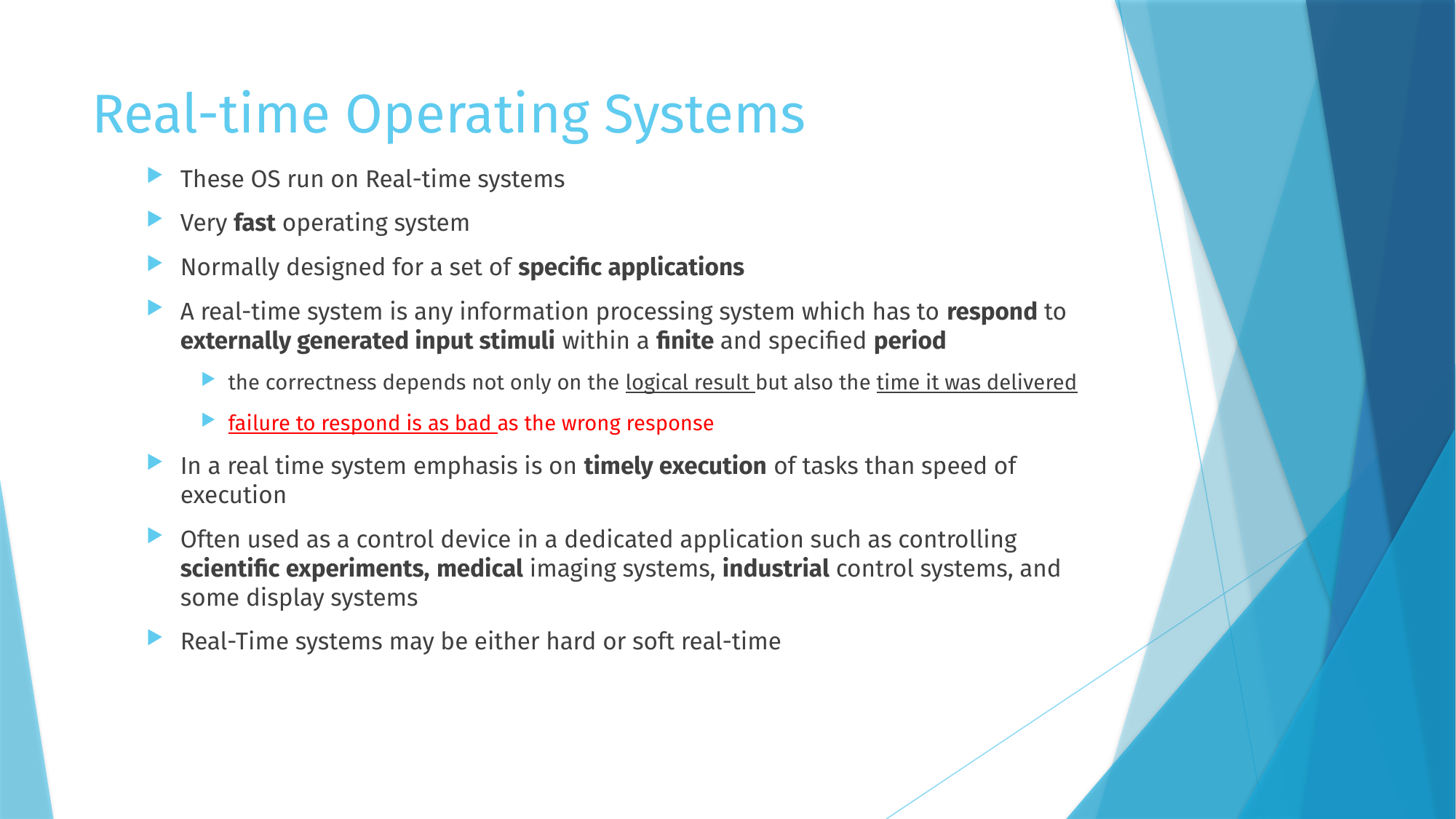

# Real-time Operating Systems
These OS run on Real-time systems
Very fast operating system
Normally designed for a set of specific applications
A real-time system is any information processing system which has to respond to externally generated input stimuli within a finite and specified period
the correctness depends not only on the logical result but also the time it was delivered
failure to respond is as bad as the wrong response
In a real time system emphasis is on timely execution of tasks than speed of execution
Often used as a control device in a dedicated application such as controlling scientific experiments, medical imaging systems, industrial control systems, and some display systems
Real-Time systems may be either hard or soft real-time